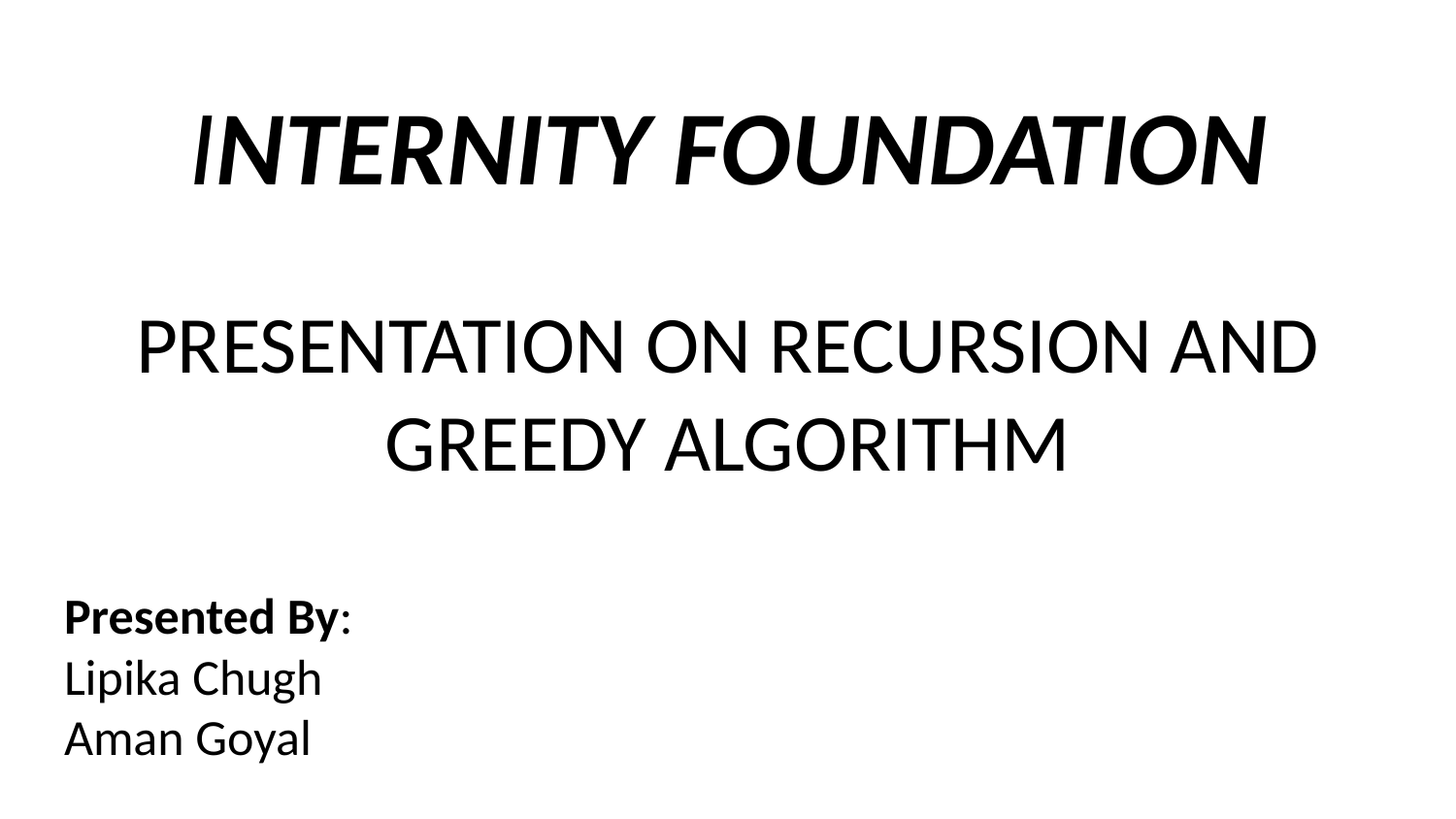

# INTERNITY FOUNDATION
PRESENTATION ON RECURSION AND GREEDY ALGORITHM

Presented By:
Lipika Chugh
Aman Goyal